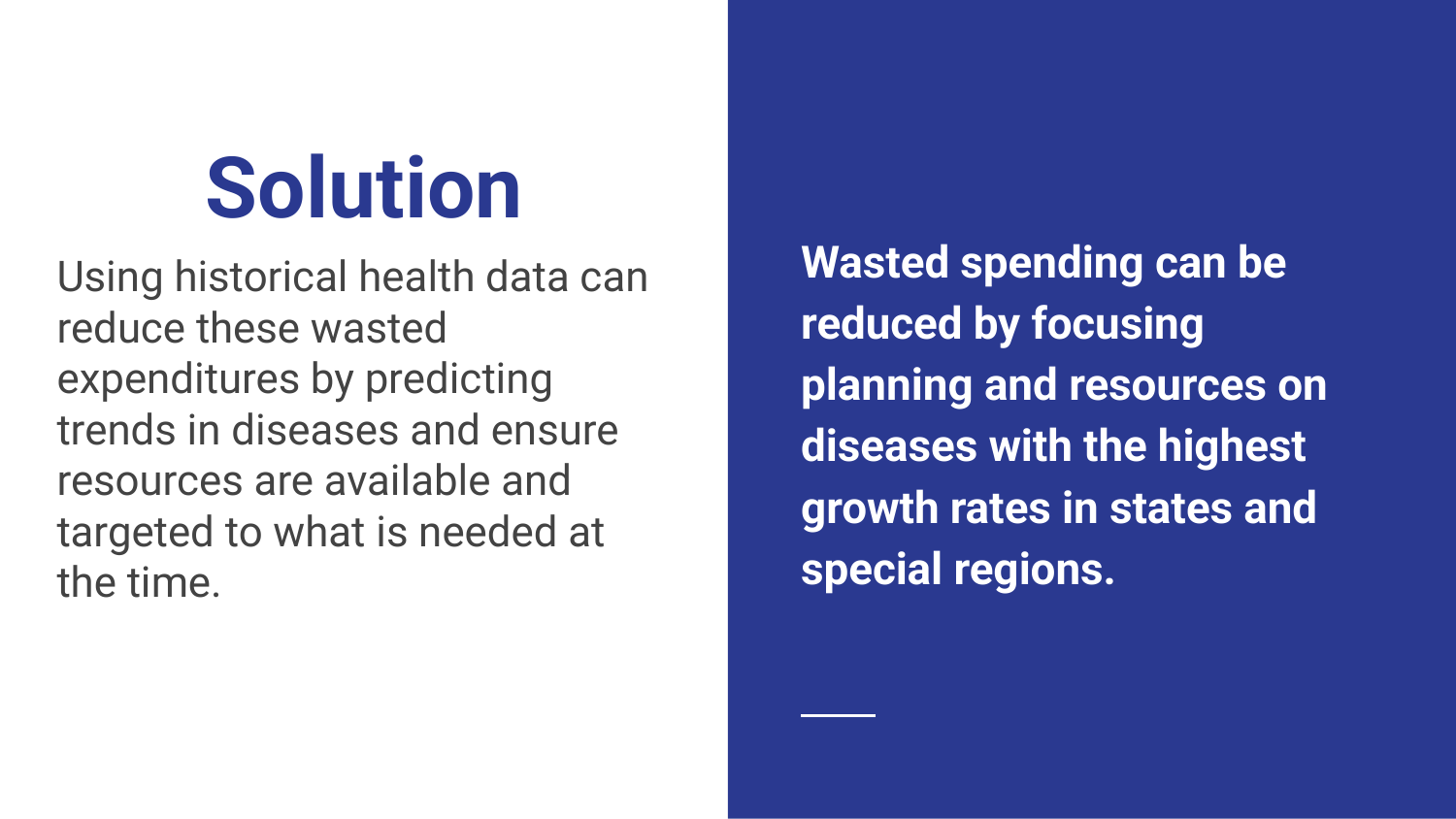

# Solution
Wasted spending can be reduced by focusing planning and resources on diseases with the highest growth rates in states and special regions.
Using historical health data can reduce these wasted expenditures by predicting trends in diseases and ensure resources are available and targeted to what is needed at the time.